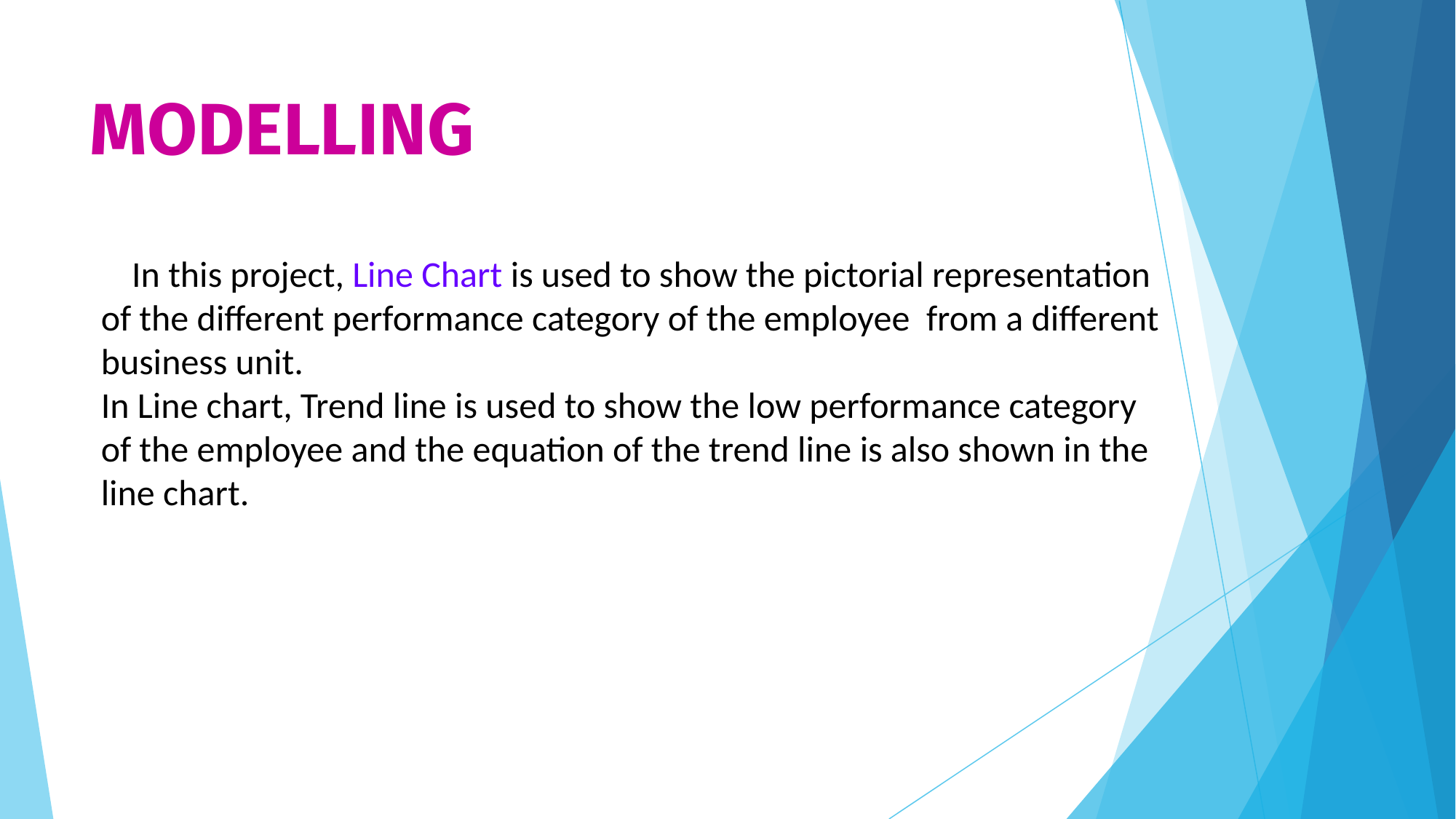

# MODELLING
     In this project, Line Chart is used to show the pictorial representation of the different performance category of the employee  from a different business unit.
In Line chart, Trend line is used to show the low performance category of the employee and the equation of the trend line is also shown in the line chart.